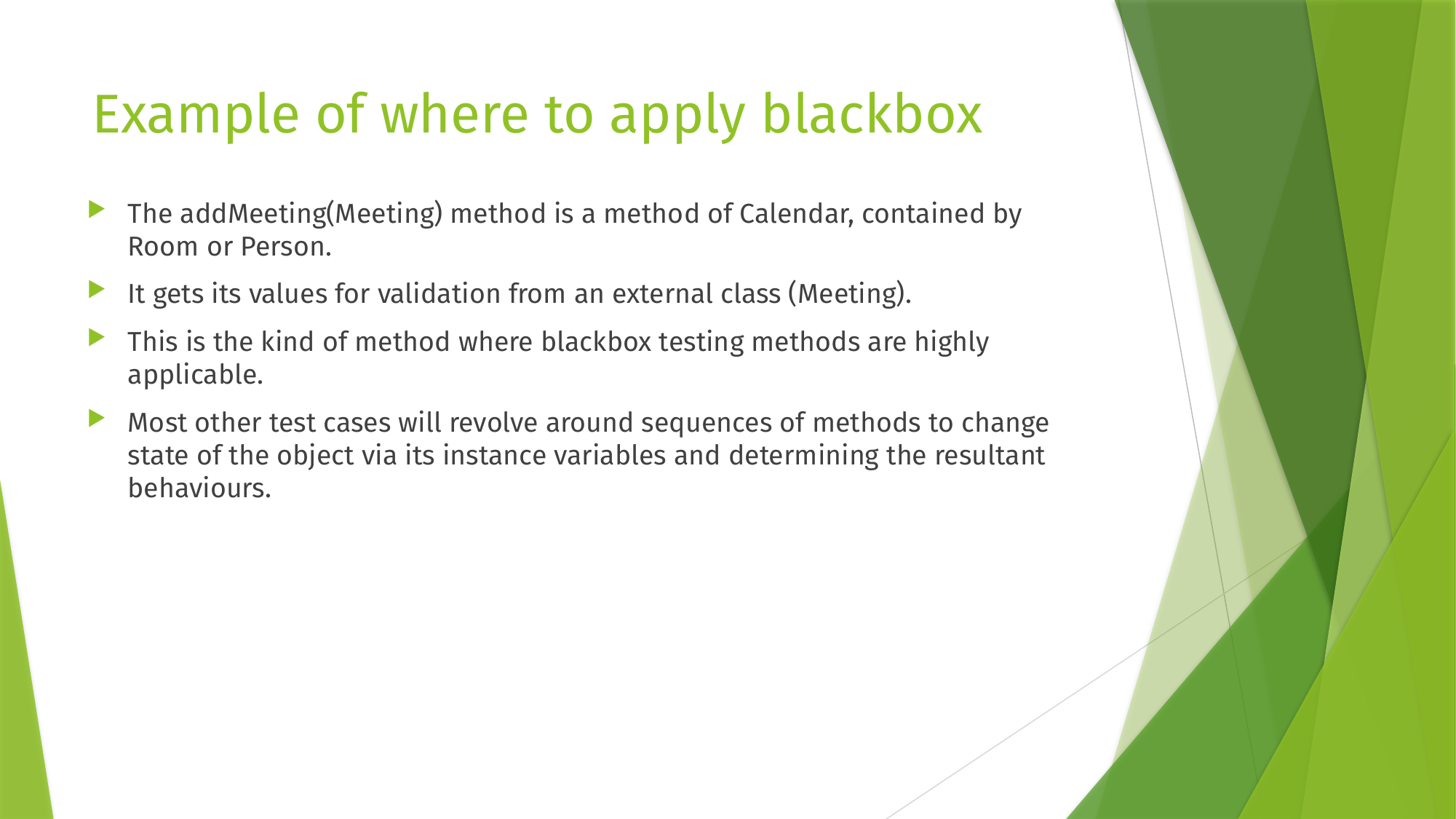

# Example of where to apply blackbox
The addMeeting(Meeting) method is a method of Calendar, contained by Room or Person.
It gets its values for validation from an external class (Meeting).
This is the kind of method where blackbox testing methods are highly applicable.
Most other test cases will revolve around sequences of methods to change state of the object via its instance variables and determining the resultant behaviours.